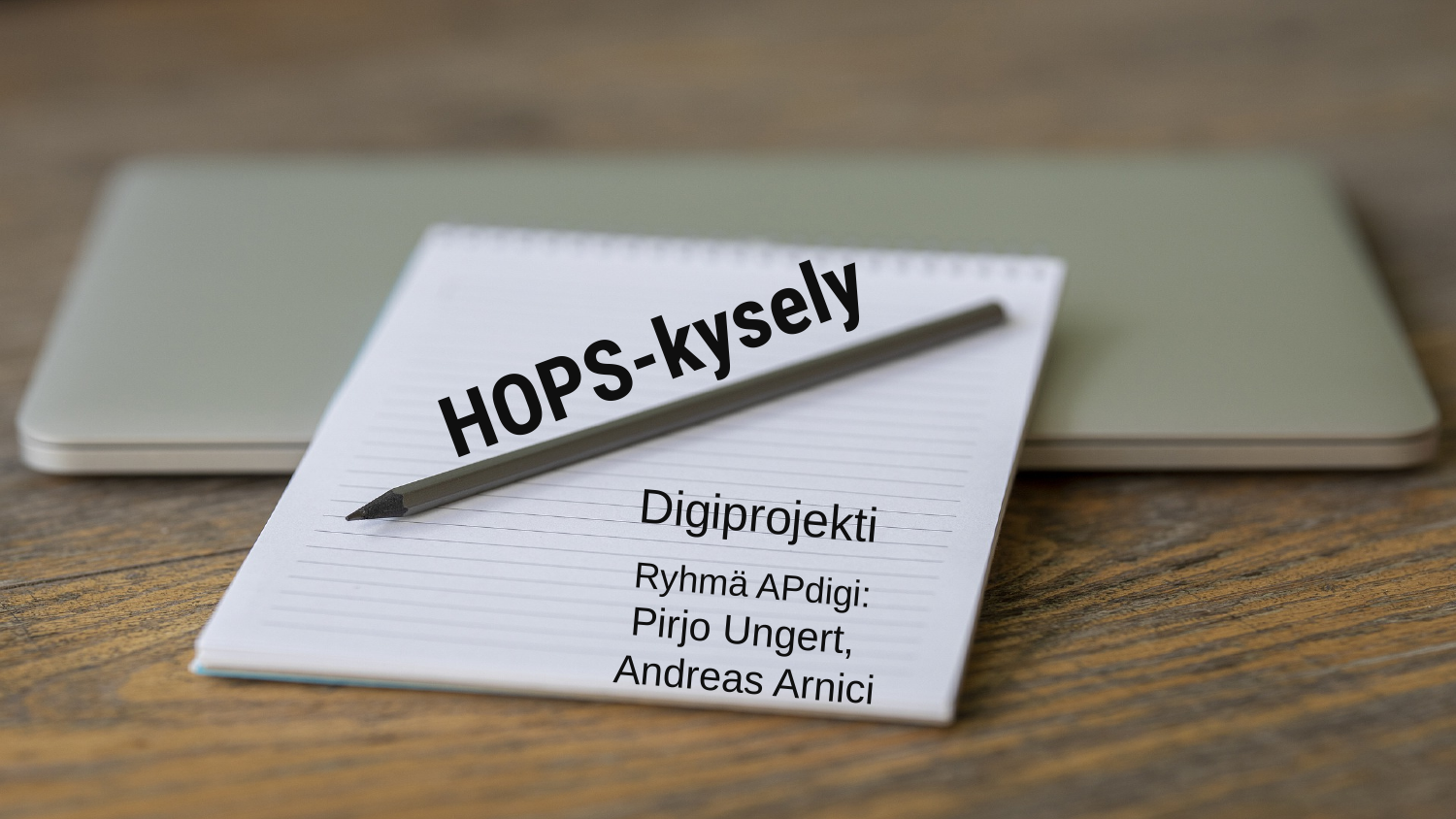

# HOPS-kysely
Digiprojekti

Ryhmä APdigi:
Pirjo Ungert,
Andreas Arnici